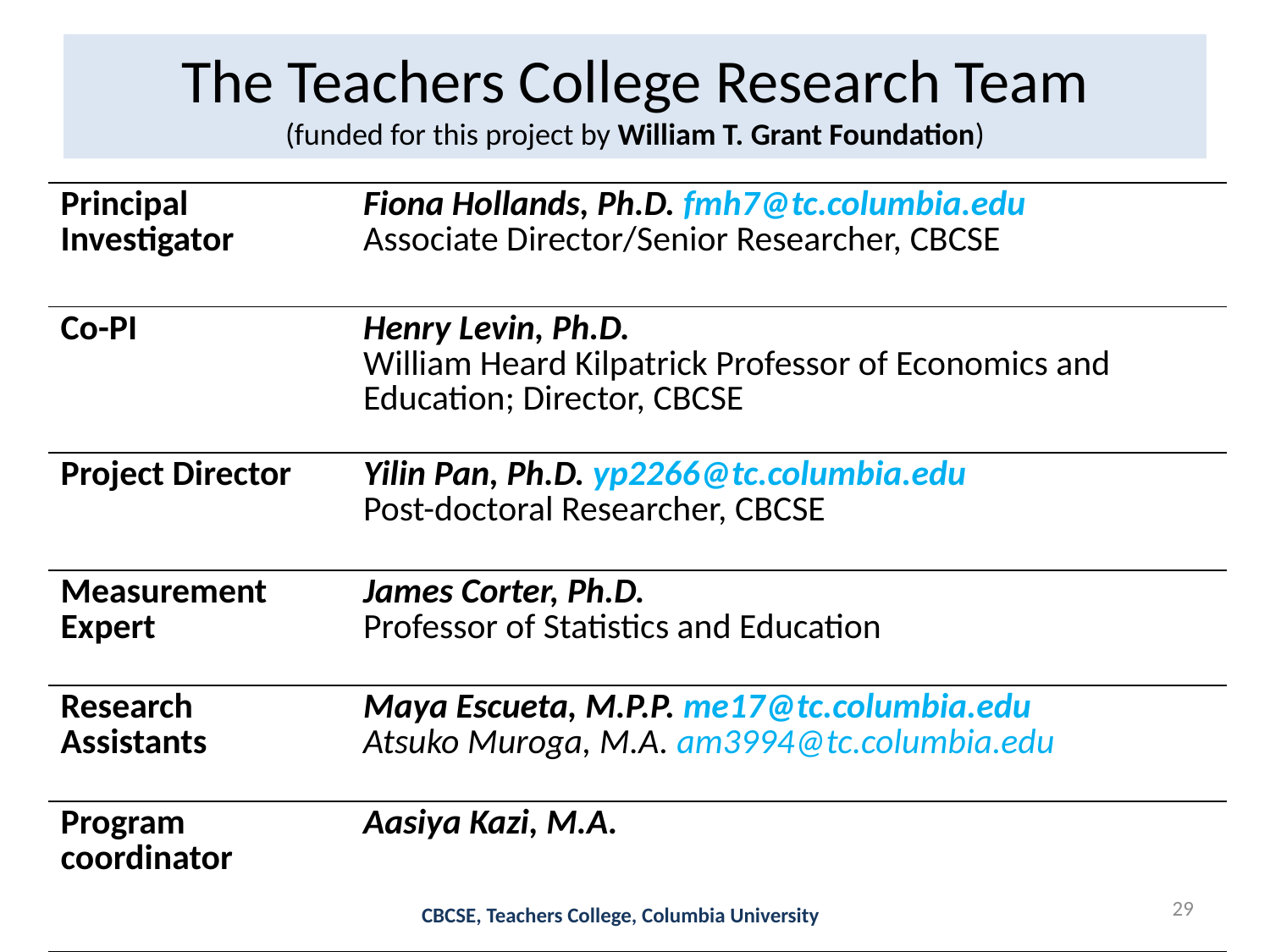

# The Teachers College Research Team (funded for this project by William T. Grant Foundation)

| Principal Investigator | Fiona Hollands, Ph.D. fmh7@tc.columbia.edu Associate Director/Senior Researcher, CBCSE |
| --- | --- |
| Co-PI | Henry Levin, Ph.D. William Heard Kilpatrick Professor of Economics and Education; Director, CBCSE |
| Project Director | Yilin Pan, Ph.D. yp2266@tc.columbia.edu Post-doctoral Researcher, CBCSE |
| Measurement Expert | James Corter, Ph.D. Professor of Statistics and Education |
| Research Assistants | Maya Escueta, M.P.P. me17@tc.columbia.edu Atsuko Muroga, M.A. am3994@tc.columbia.edu |
| Program coordinator | Aasiya Kazi, M.A. |
29
CBCSE, Teachers College, Columbia University